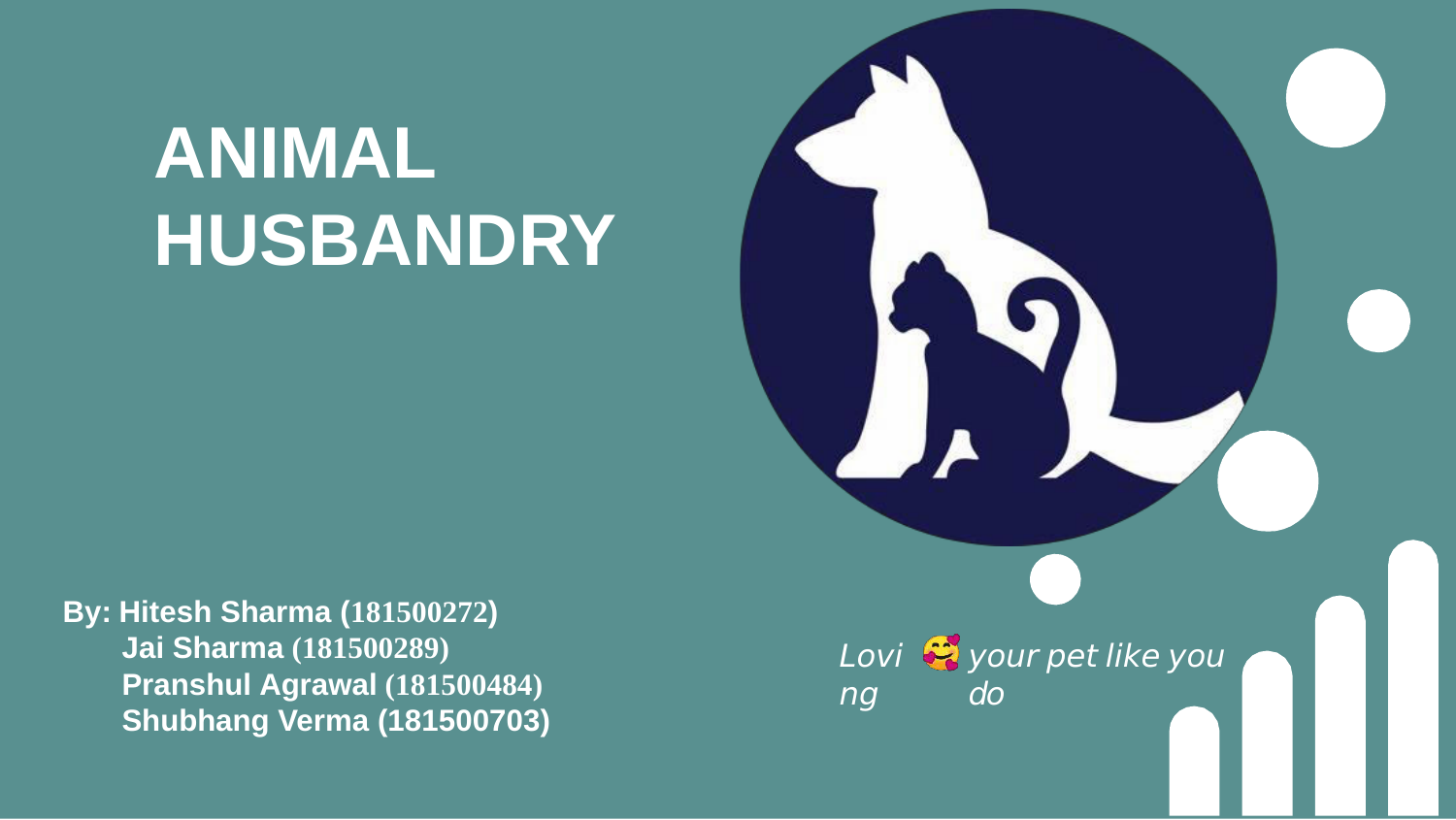

ANIMAL HUSBANDRY

By: Hitesh Sharma (181500272)
       Jai Sharma (181500289)
       Pranshul Agrawal (181500484)
       Shubhang Verma (181500703)

Loving
your pet like you do